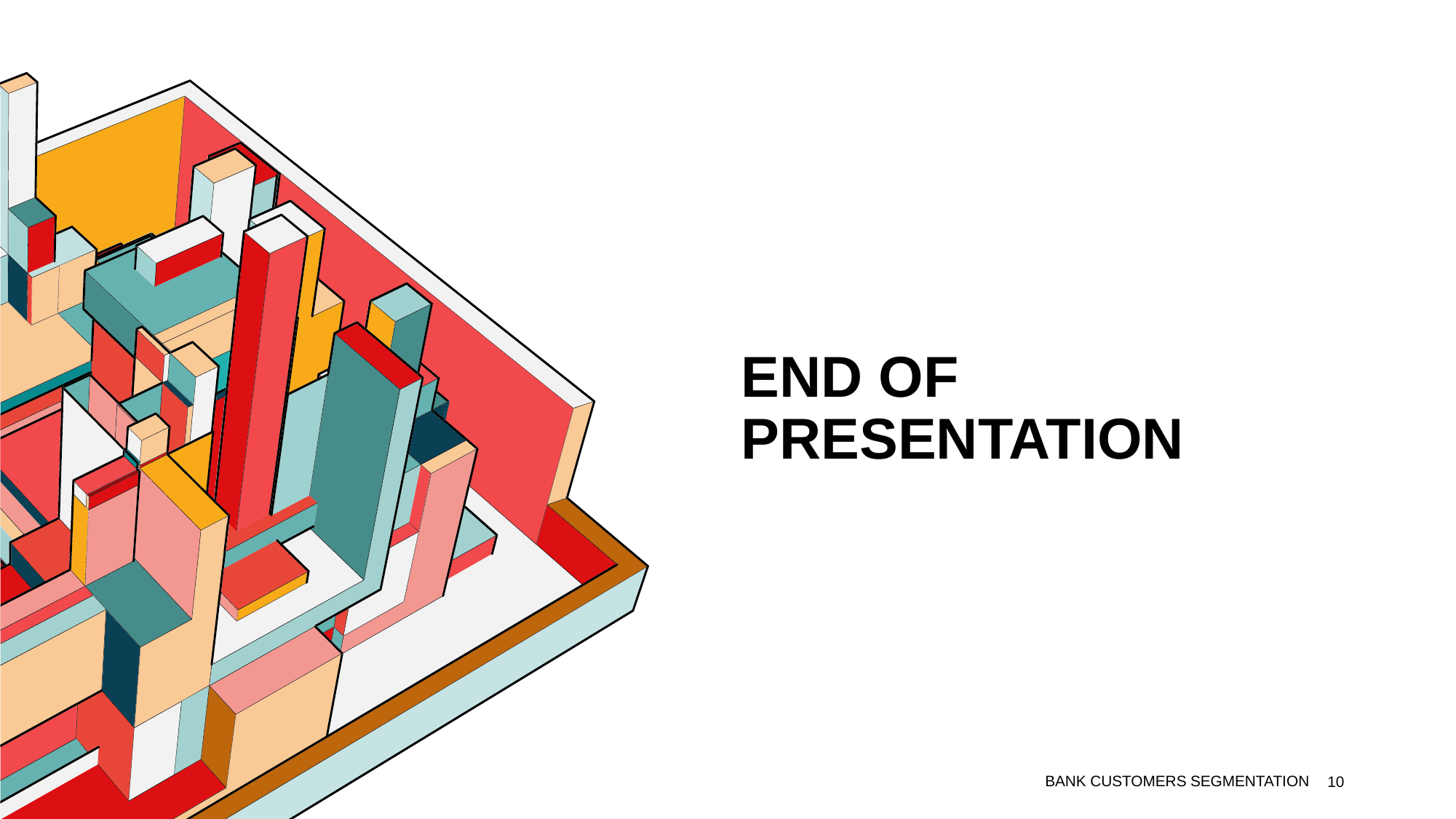

# End of PRESENTATION
10
BANK CUSTOMERS SEGMENTATION